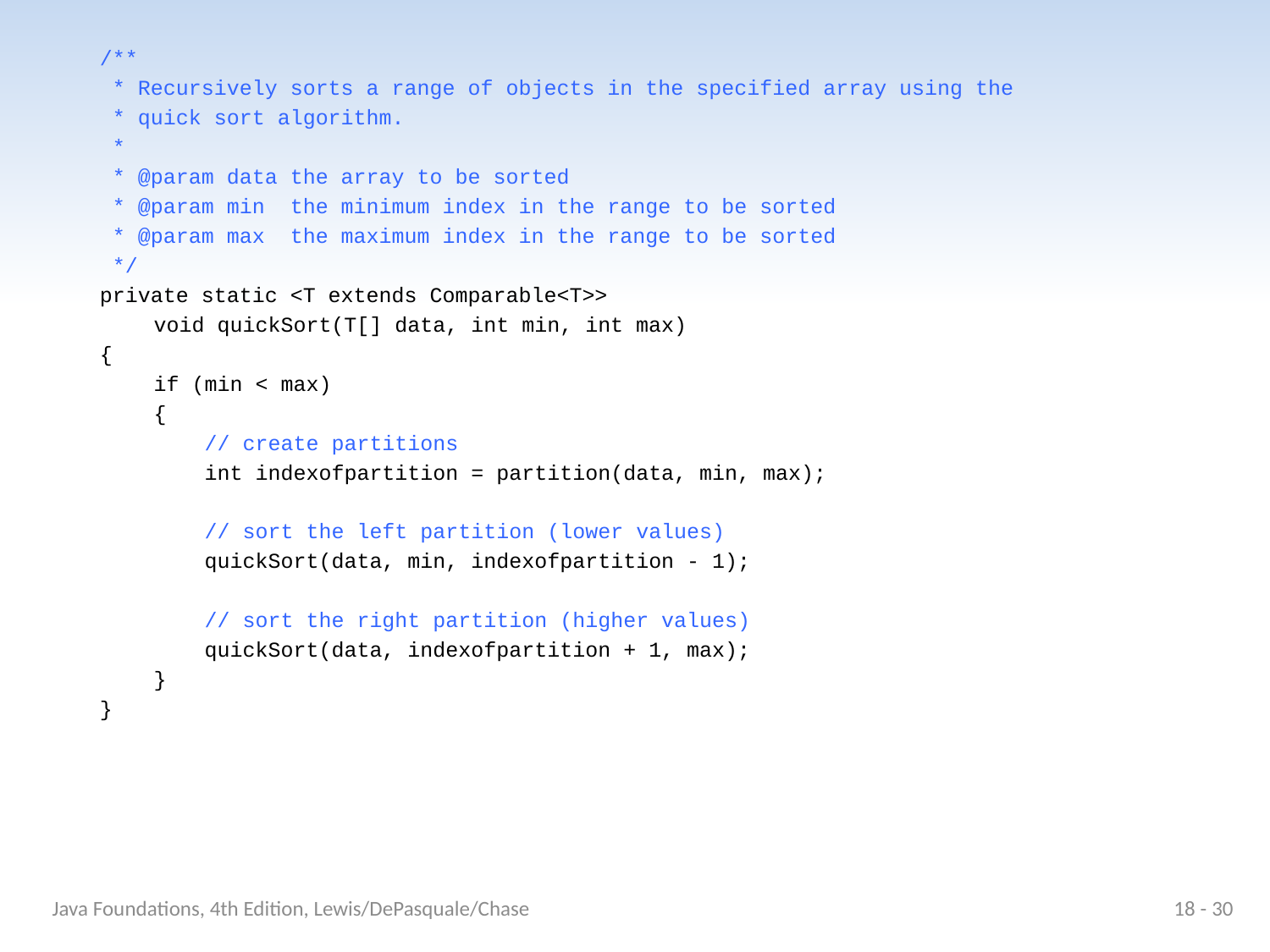

/**
	 * Recursively sorts a range of objects in the specified array using the
	 * quick sort algorithm.
	 *
	 * @param data the array to be sorted
	 * @param min  the minimum index in the range to be sorted
	 * @param max  the maximum index in the range to be sorted
	 */
	private static <T extends Comparable<T>>
        void quickSort(T[] data, int min, int max)
	{
        if (min < max)
        {
            // create partitions
            int indexofpartition = partition(data, min, max);

            // sort the left partition (lower values)
            quickSort(data, min, indexofpartition - 1);

            // sort the right partition (higher values)
            quickSort(data, indexofpartition + 1, max);
        }
	}

Java Foundations, 4th Edition, Lewis/DePasquale/Chase
18 - 30